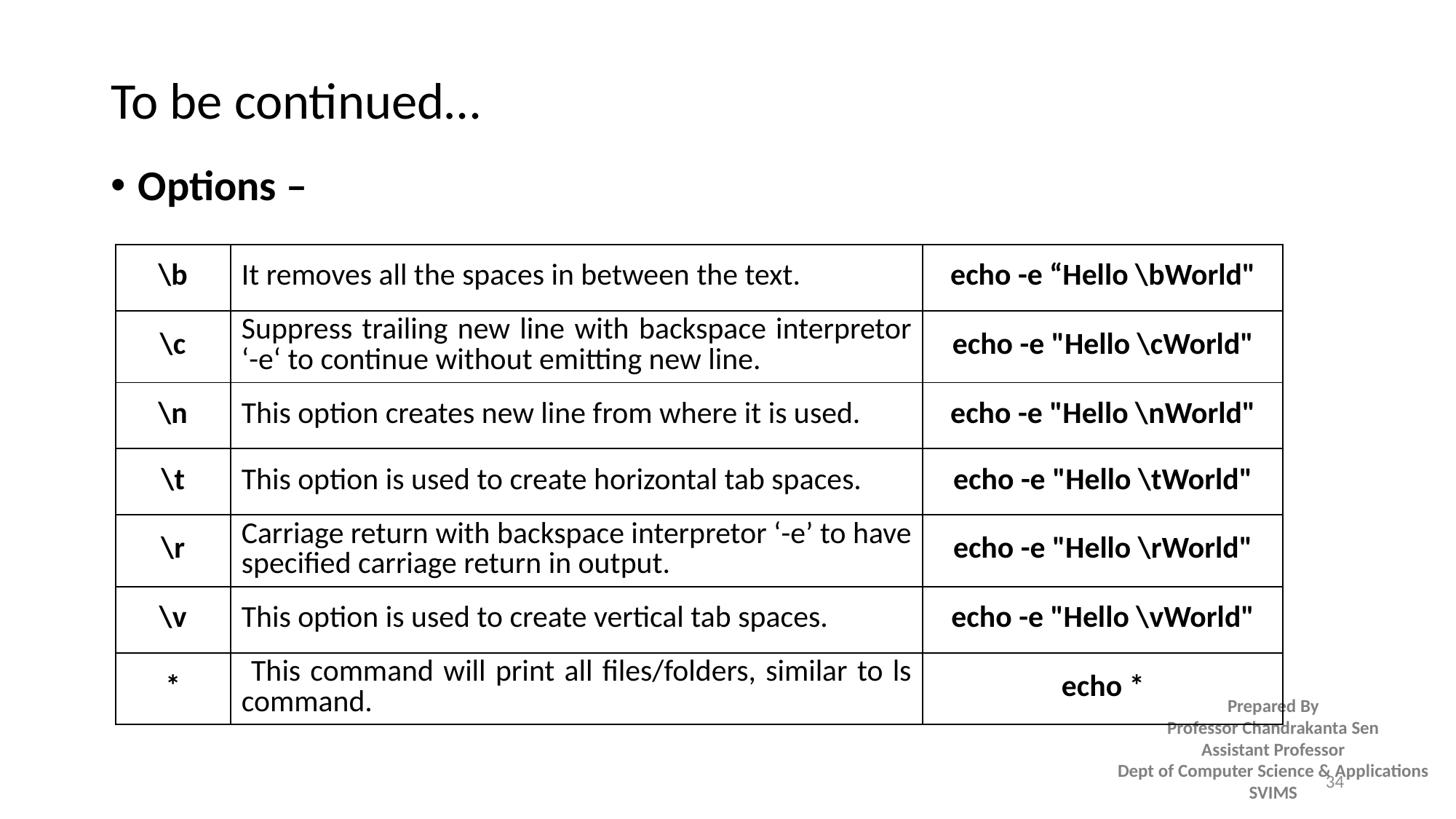

# To be continued…
Options –

| \b | It removes all the spaces in between the text. | echo -e “Hello \bWorld" |
| --- | --- | --- |
| \c | Suppress trailing new line with backspace interpretor ‘-e‘ to continue without emitting new line. | echo -e "Hello \cWorld" |
| \n | This option creates new line from where it is used. | echo -e "Hello \nWorld" |
| \t | This option is used to create horizontal tab spaces. | echo -e "Hello \tWorld" |
| \r | Carriage return with backspace interpretor ‘-e’ to have specified carriage return in output. | echo -e "Hello \rWorld" |
| \v | This option is used to create vertical tab spaces. | echo -e "Hello \vWorld" |
| \* | This command will print all files/folders, similar to ls command. | echo \* |
34